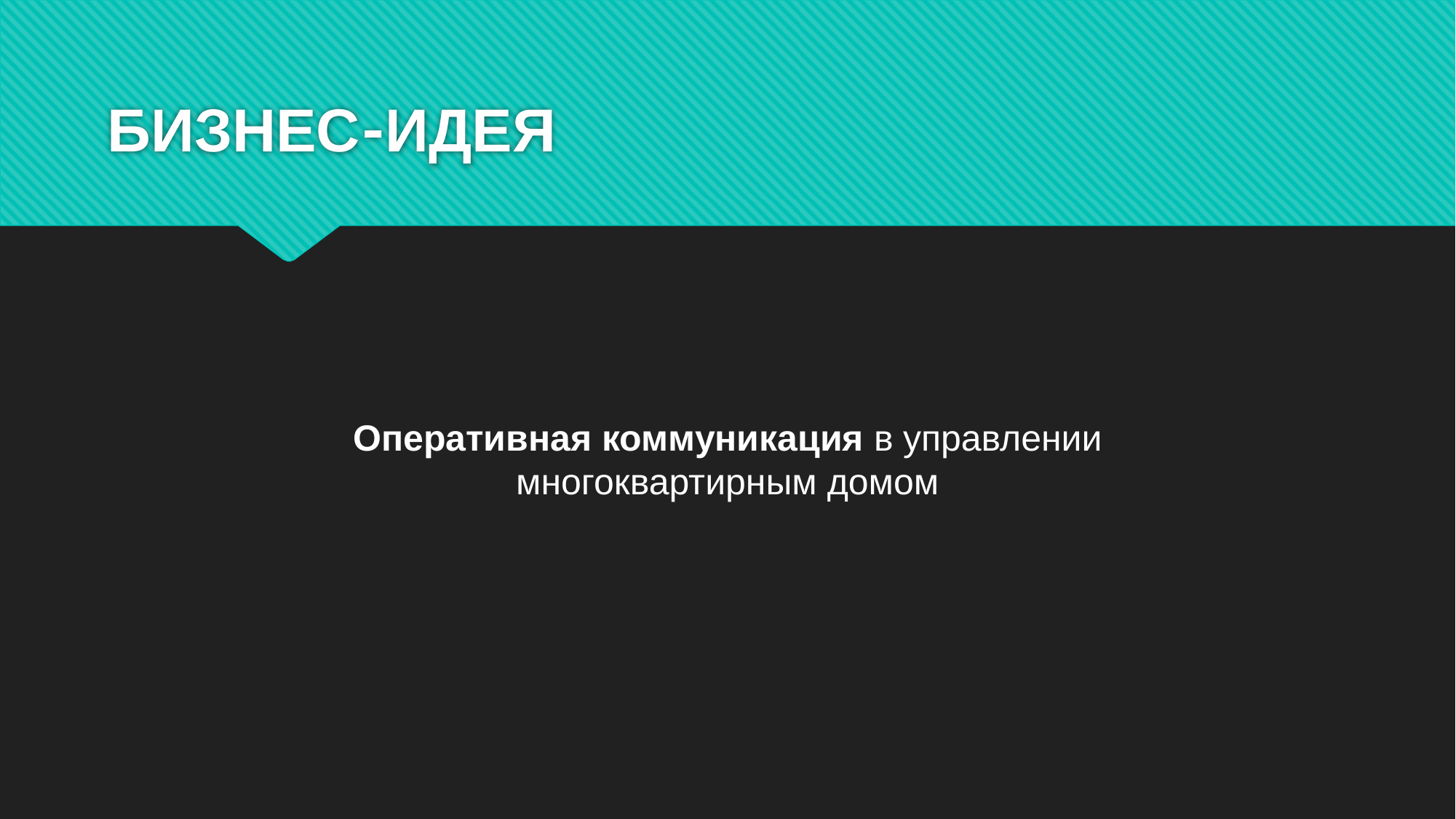

# БИЗНЕС-ИДЕЯ
Оперативная коммуникация в управлении многоквартирным домом